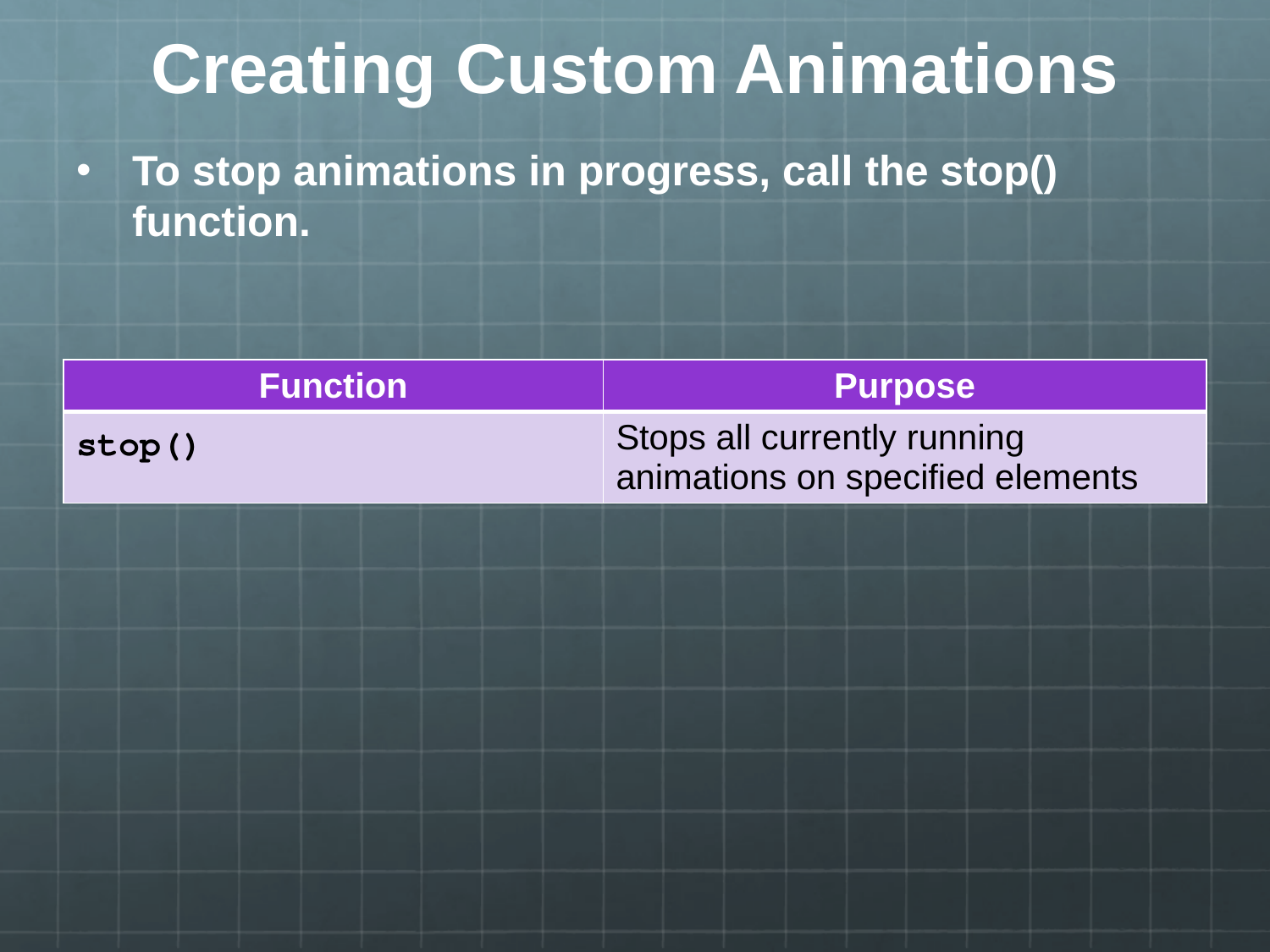

# Creating Custom Animations
To stop animations in progress, call the stop() function.
| Function | Purpose |
| --- | --- |
| stop() | Stops all currently running animations on specified elements |